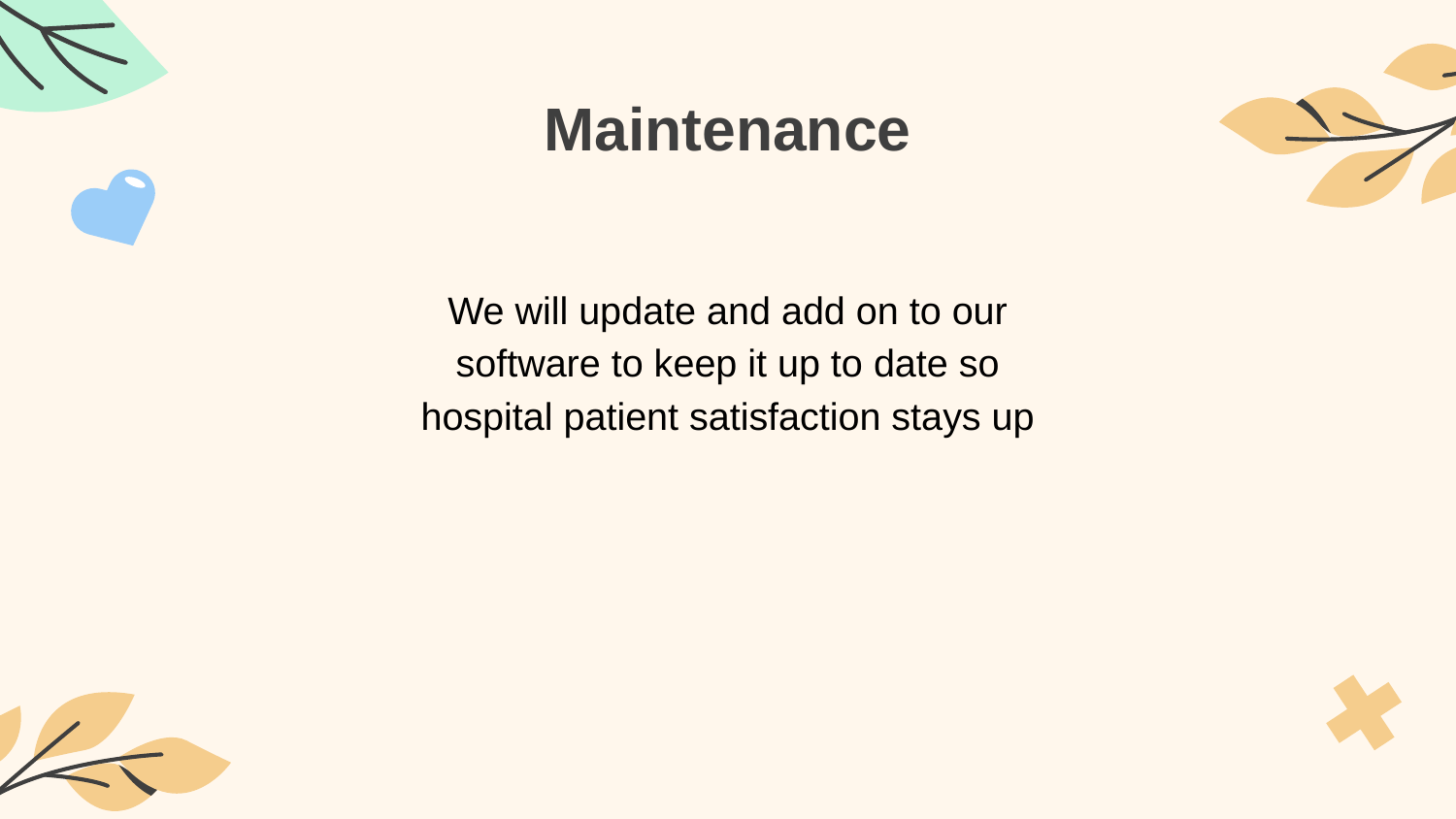

# Maintenance
We will update and add on to our software to keep it up to date so hospital patient satisfaction stays up